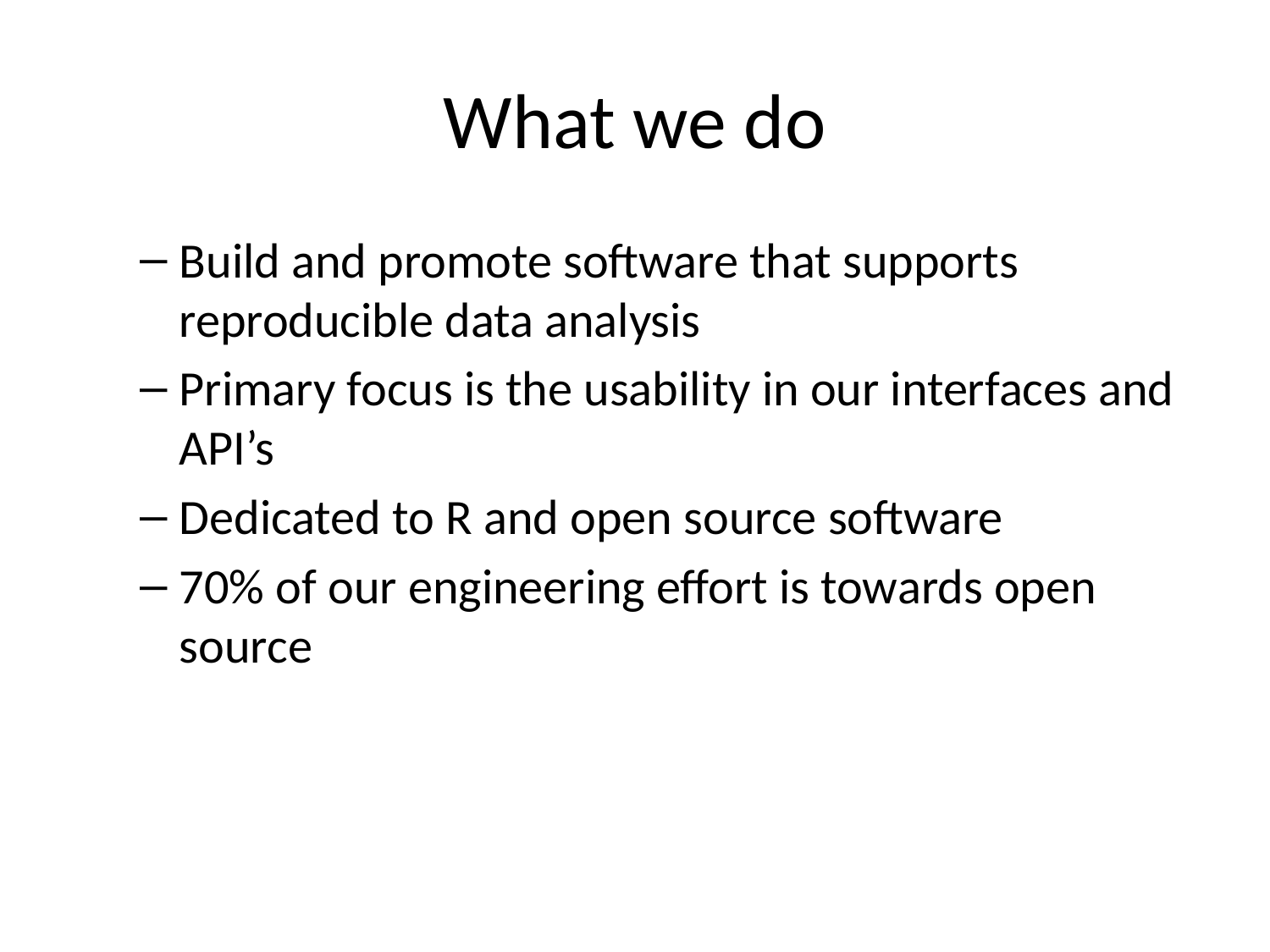

# What we do
Build and promote software that supports reproducible data analysis
Primary focus is the usability in our interfaces and API’s
Dedicated to R and open source software
70% of our engineering effort is towards open source